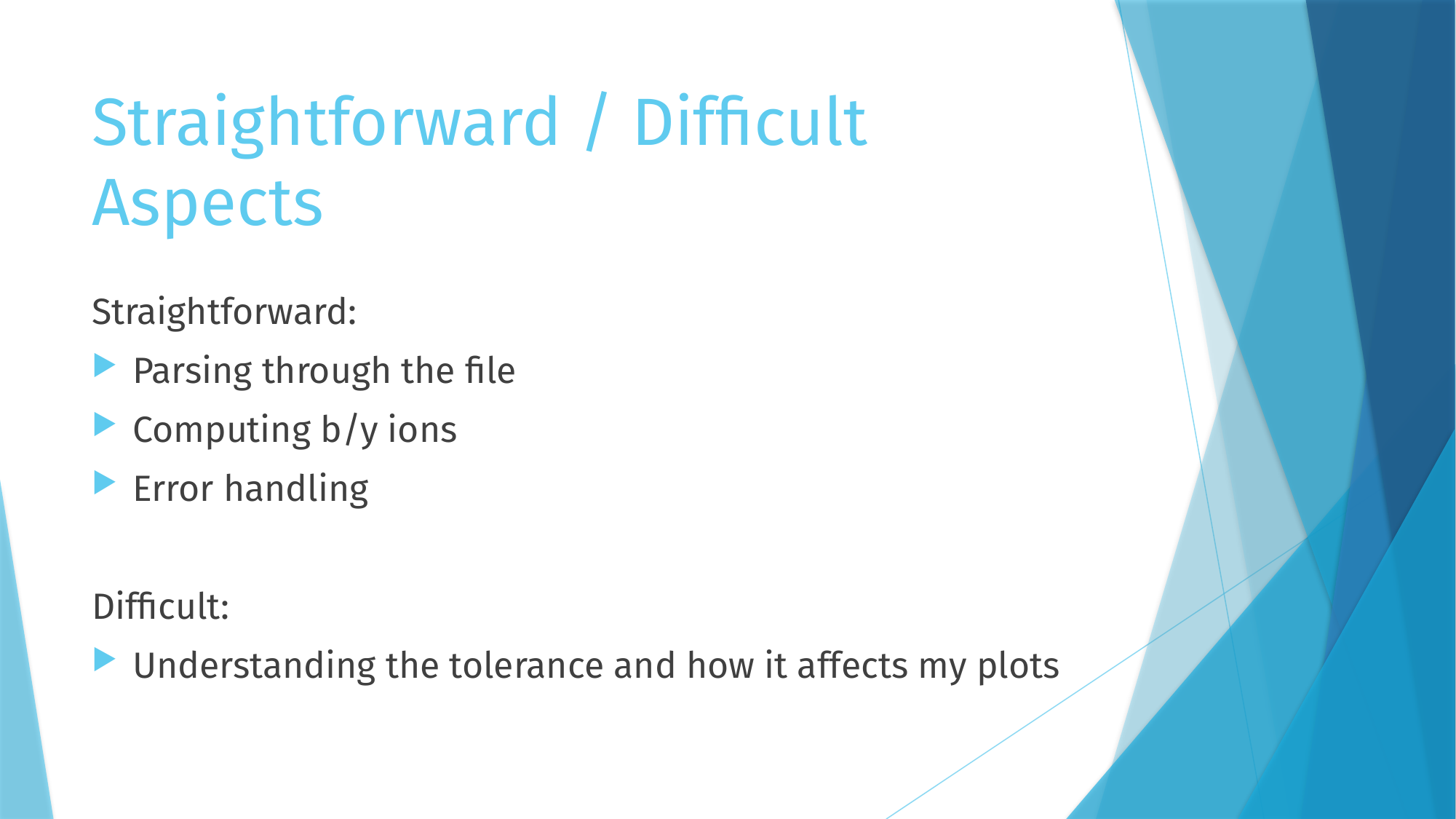

# Straightforward / Difficult Aspects
Straightforward:
Parsing through the file
Computing b/y ions
Error handling

Difficult:
Understanding the tolerance and how it affects my plots